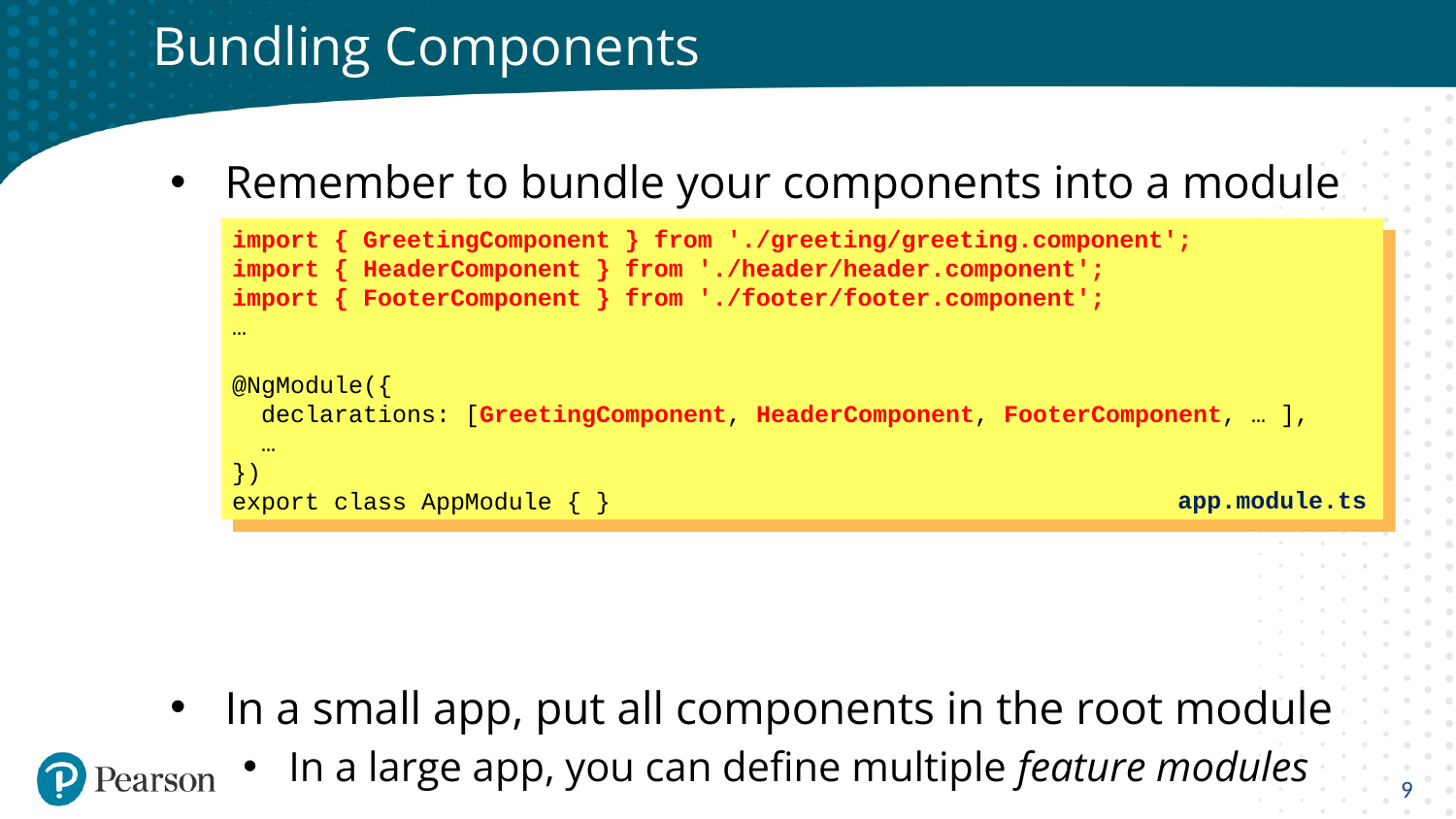

# Bundling Components
Remember to bundle your components into a module

In a small app, put all components in the root module
In a large app, you can define multiple feature modules
import { GreetingComponent } from './greeting/greeting.component';
import { HeaderComponent } from './header/header.component';
import { FooterComponent } from './footer/footer.component';
…

@NgModule({
  declarations: [GreetingComponent, HeaderComponent, FooterComponent, … ],
  …
})
export class AppModule { }
app.module.ts
9